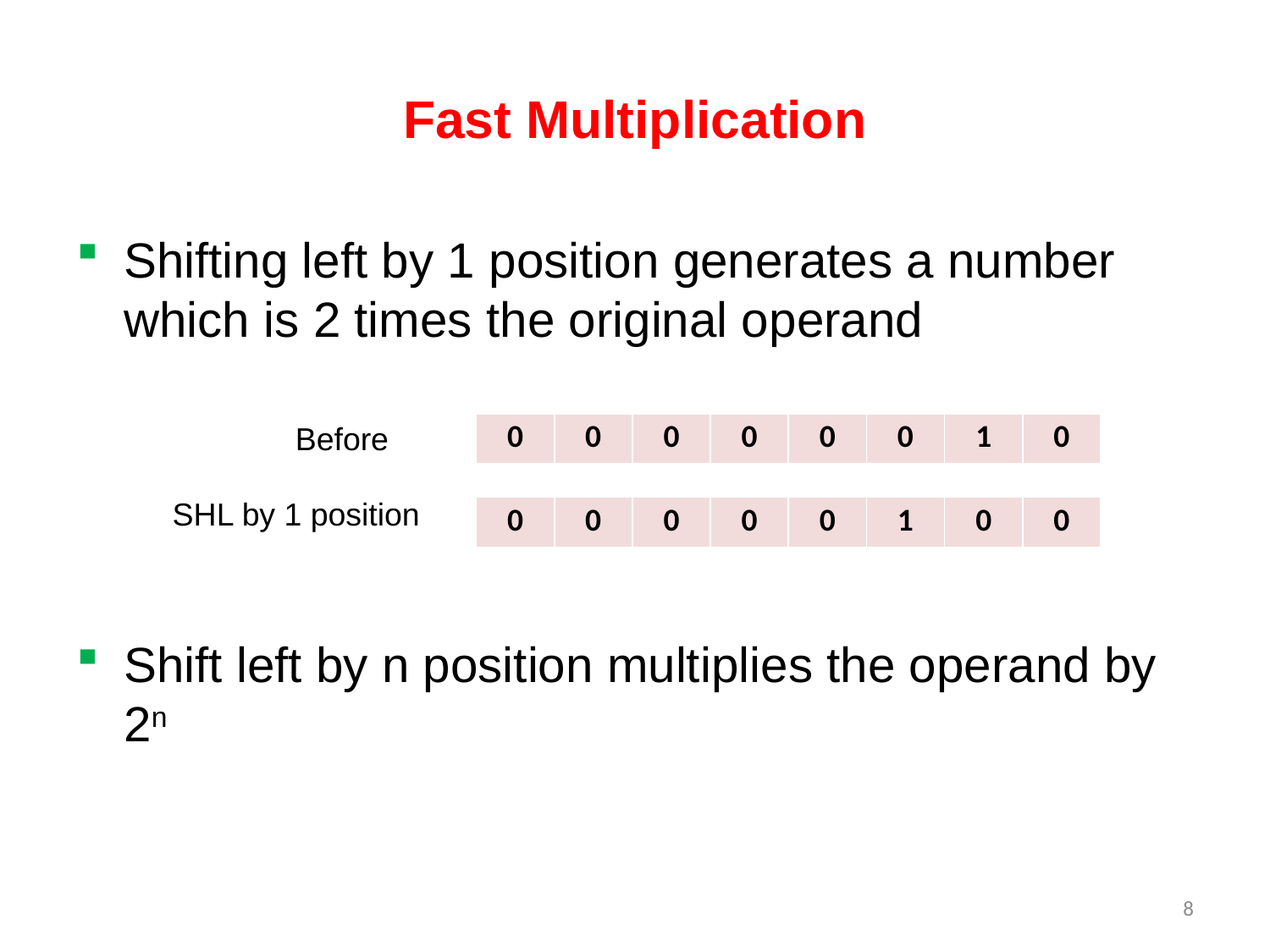

# Fast Multiplication
Shifting left by 1 position generates a number which is 2 times the original operand

Shift left by n position multiplies the operand by 2n

Before
| 0 | 0 | 0 | 0 | 0 | 0 | 1 | 0 |
| --- | --- | --- | --- | --- | --- | --- | --- |
SHL by 1 position
| 0 | 0 | 0 | 0 | 0 | 1 | 0 | 0 |
| --- | --- | --- | --- | --- | --- | --- | --- |
8